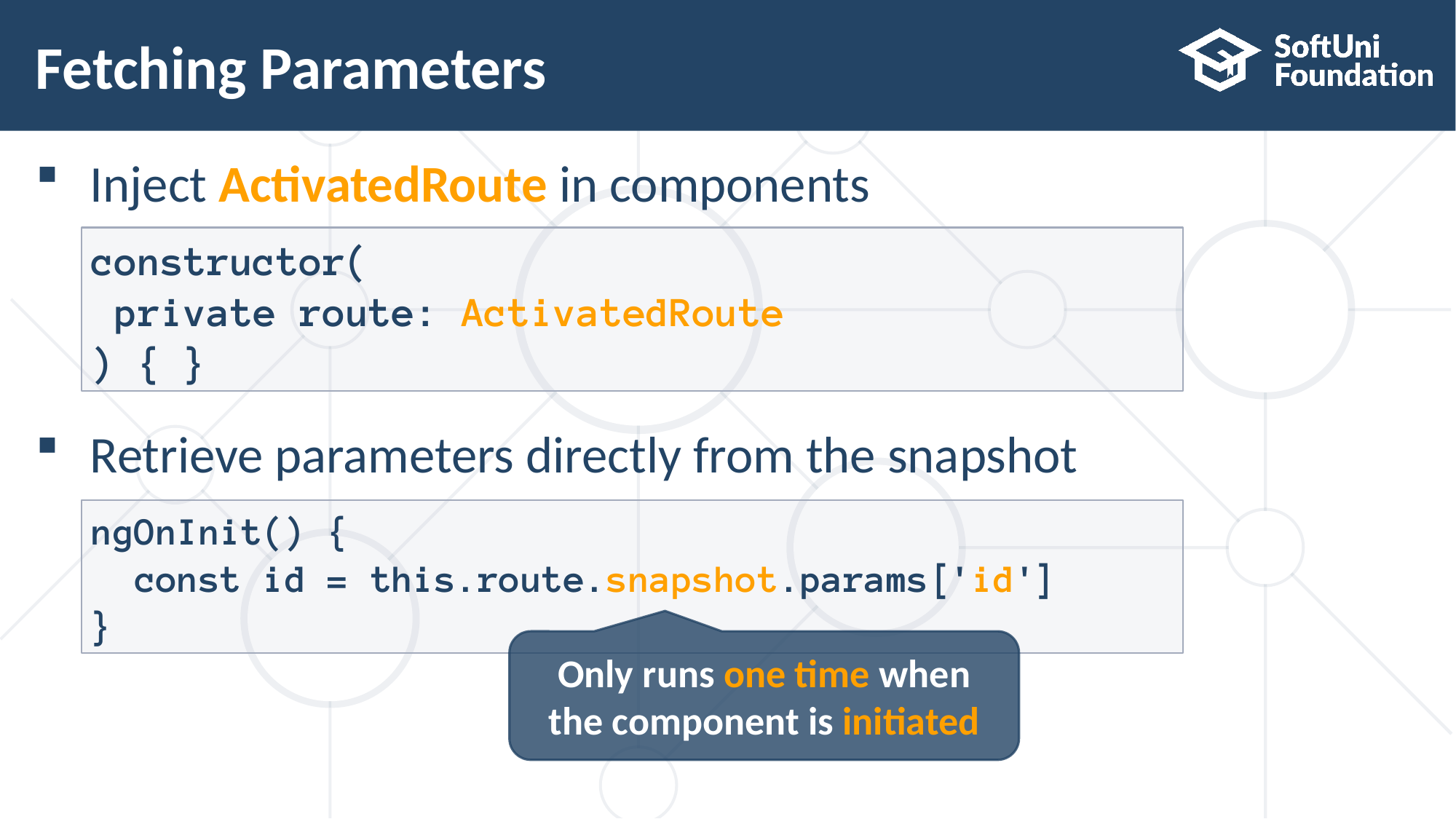

# Fetching Parameters
Inject ActivatedRoute in components
Retrieve parameters directly from the snapshot
constructor(
 private route: ActivatedRoute
) { }
ngOnInit() {
  const id = this.route.snapshot.params['id']
}
Only runs one time when the component is initiated
21